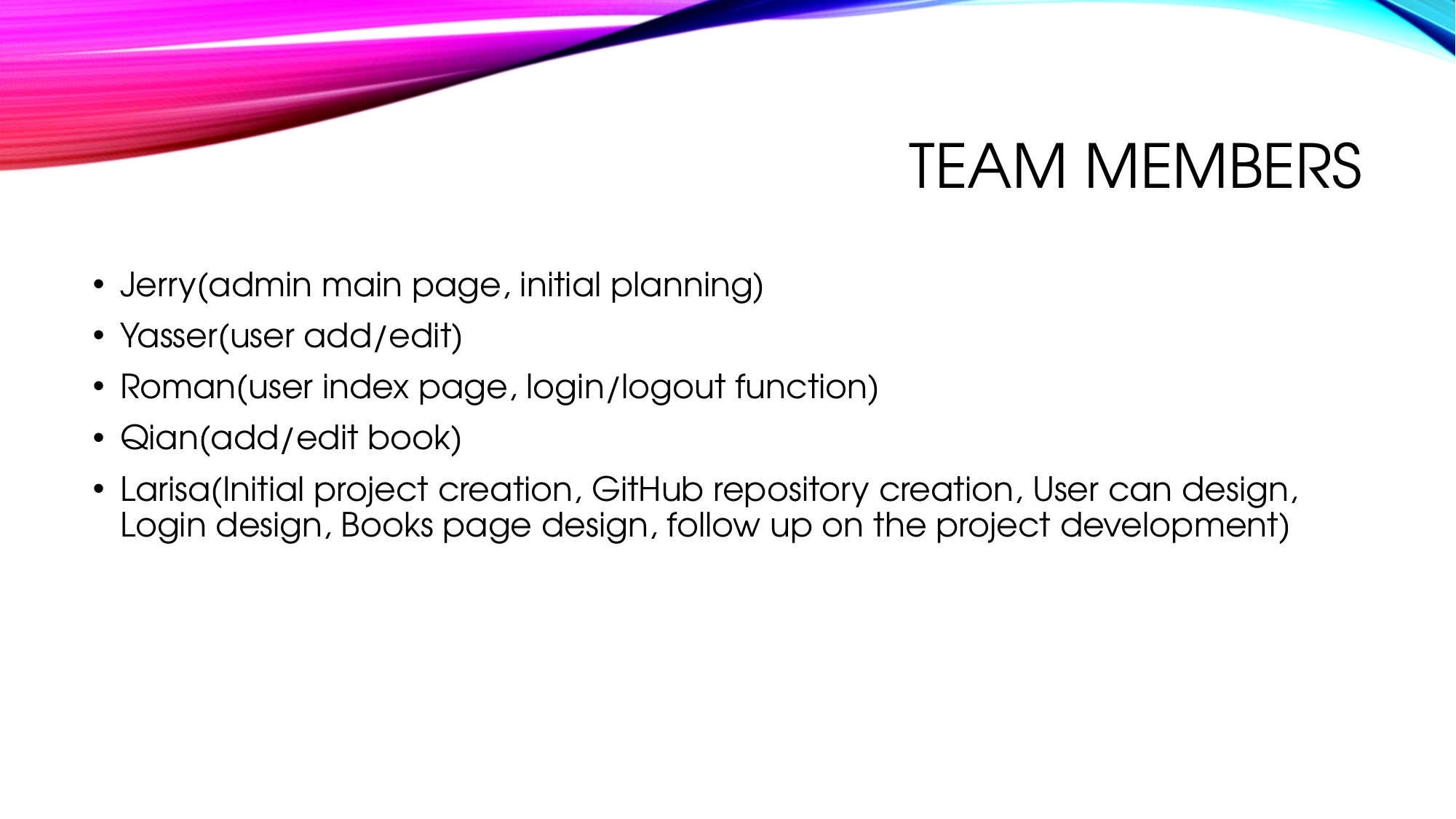

# Team members
Jerry(admin main page, initial planning)
Yasser(user add/edit)
Roman(user index page, login/logout function)
Qian(add/edit book)
Larisa(Initial project creation, GitHub repository creation, User can design, Login design, Books page design, follow up on the project development)